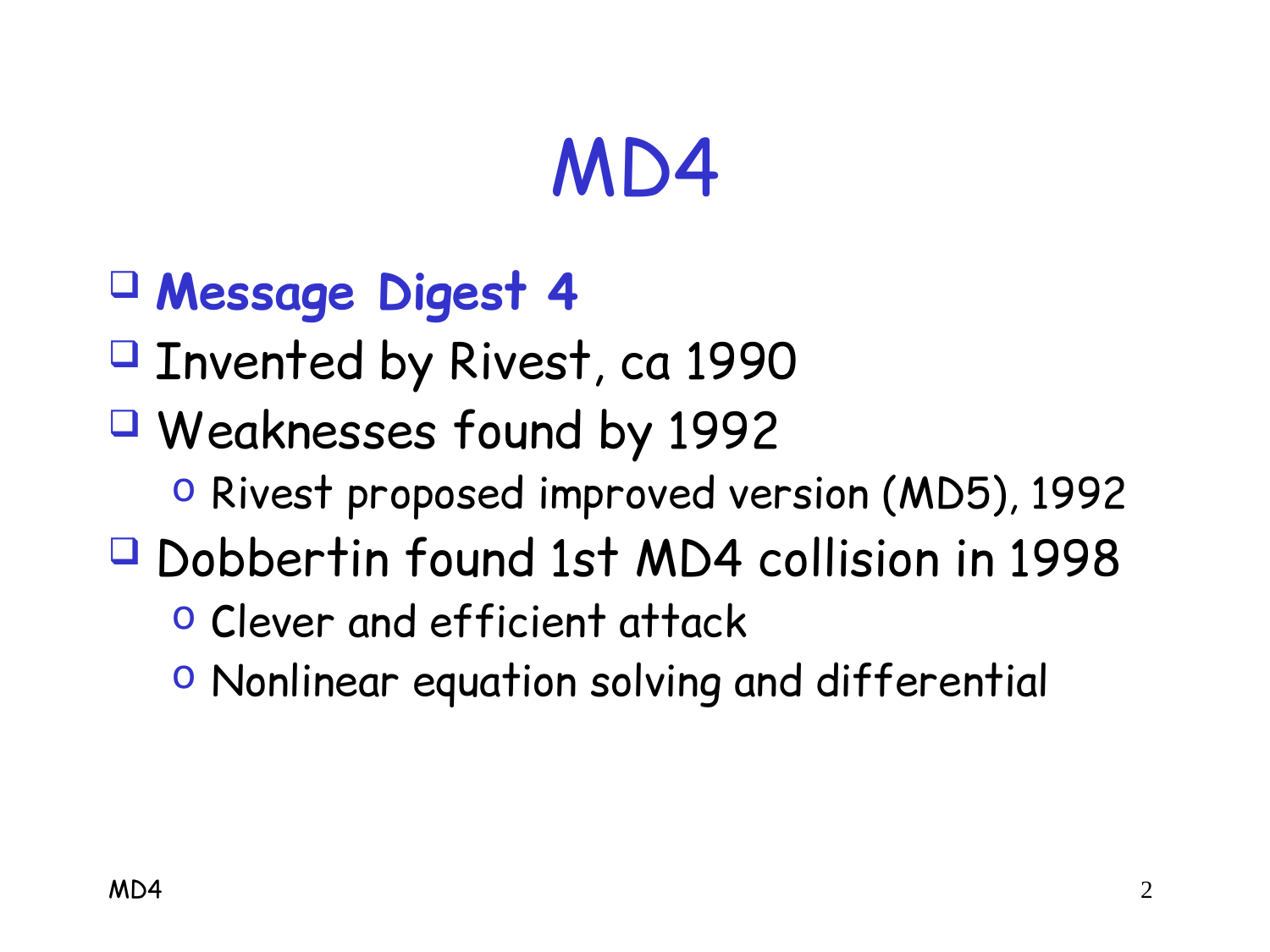

# MD4
Message Digest 4
Invented by Rivest, ca 1990
Weaknesses found by 1992
Rivest proposed improved version (MD5), 1992
Dobbertin found 1st MD4 collision in 1998
Clever and efficient attack
Nonlinear equation solving and differential
MD4                                                                                                                                    2